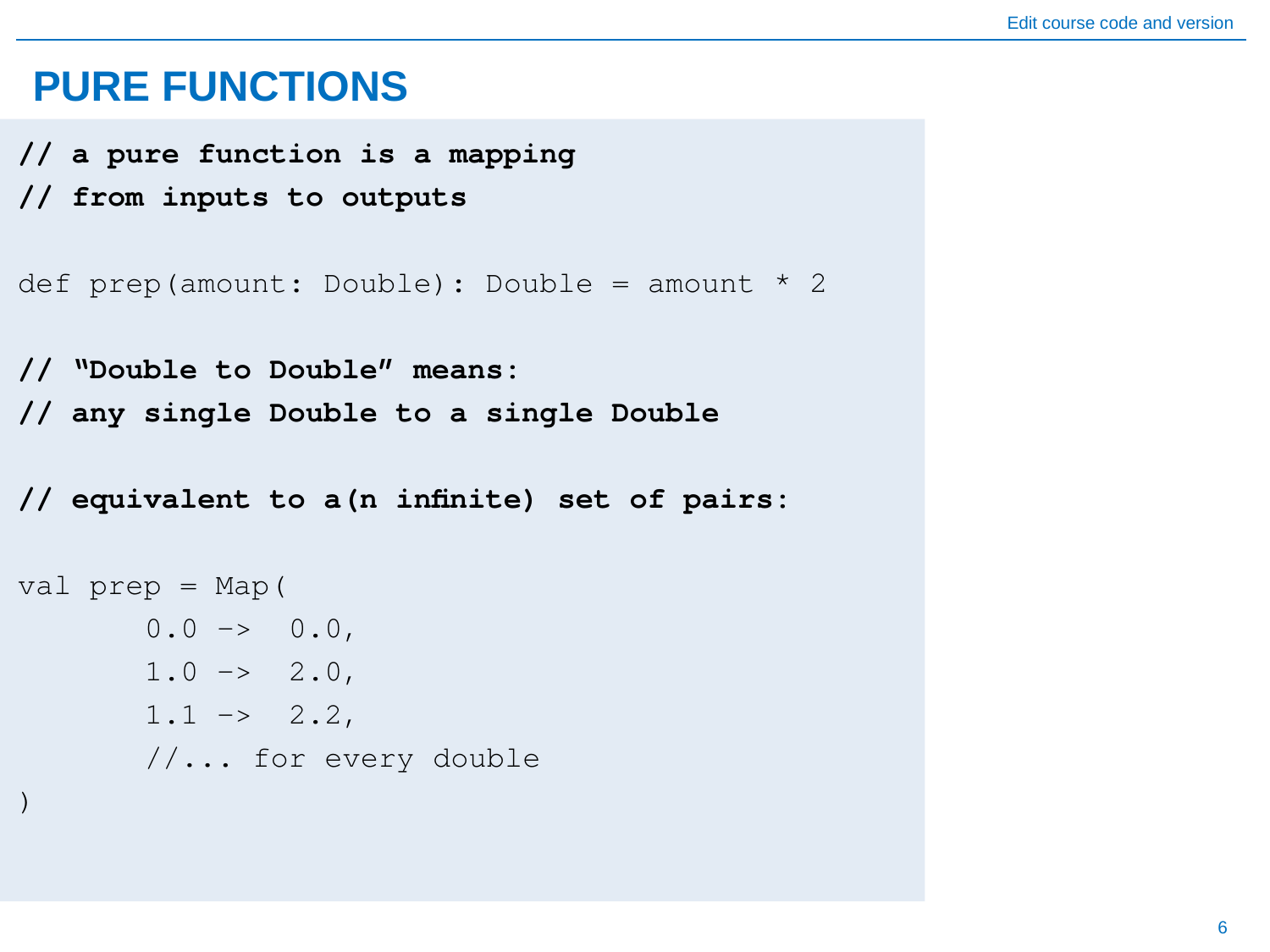

# PURE FUNCTIONS

// a pure function is a mapping
// from inputs to outputs

def prep(amount: Double): Double = amount * 2
// “Double to Double” means:
// any single Double to a single Double

// equivalent to a(n infinite) set of pairs:
val prep = Map(
	0.0 ->  0.0,
	1.0 ->  2.0,
	1.1 ->  2.2,
	//... for every double
)